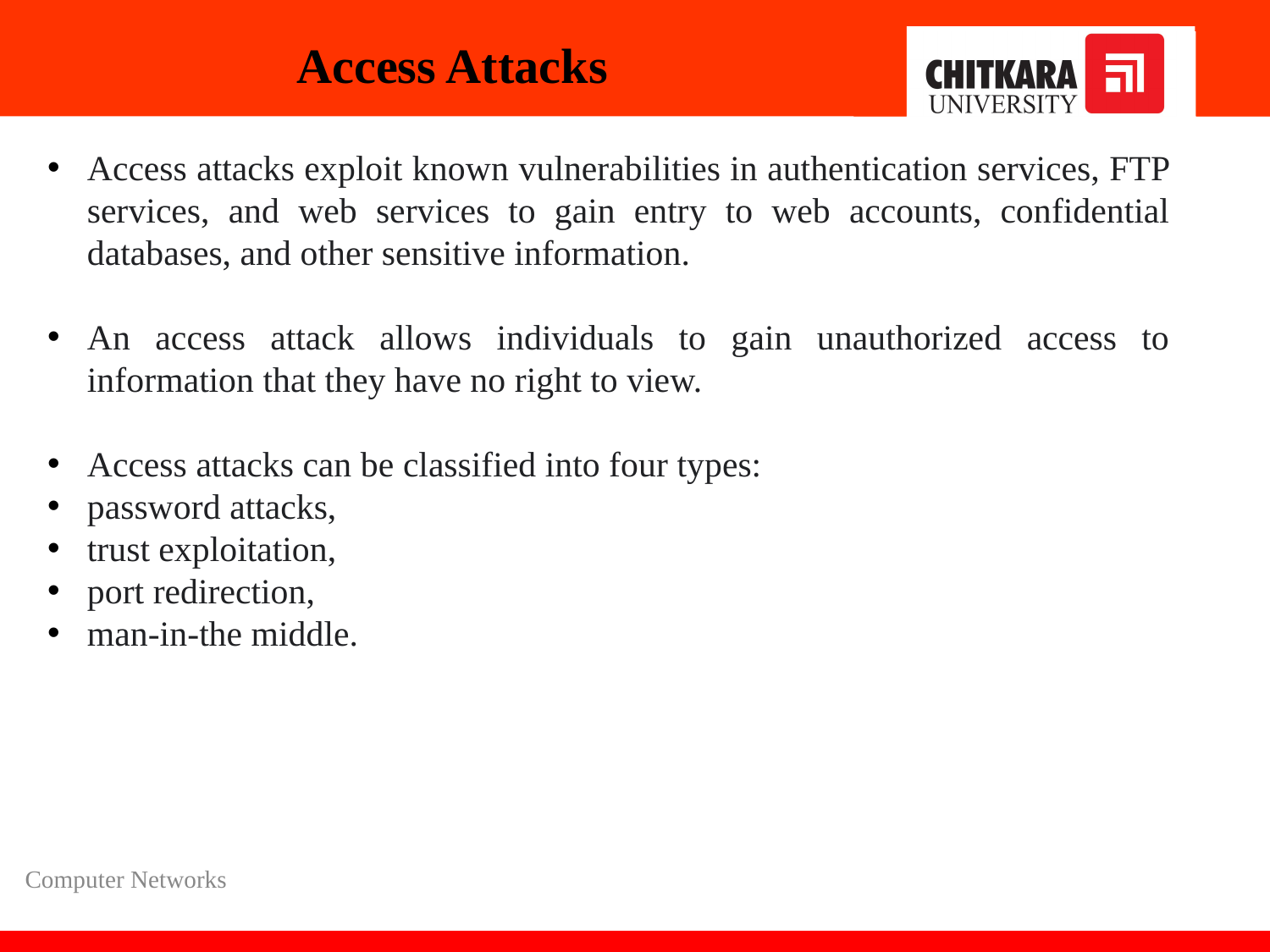

# Access Attacks
Access attacks exploit known vulnerabilities in authentication services, FTP services, and web services to gain entry to web accounts, confidential databases, and other sensitive information.

An access attack allows individuals to gain unauthorized access to information that they have no right to view.

Access attacks can be classified into four types:
password attacks,
trust exploitation,
port redirection,
man-in-the middle.

Computer Networks